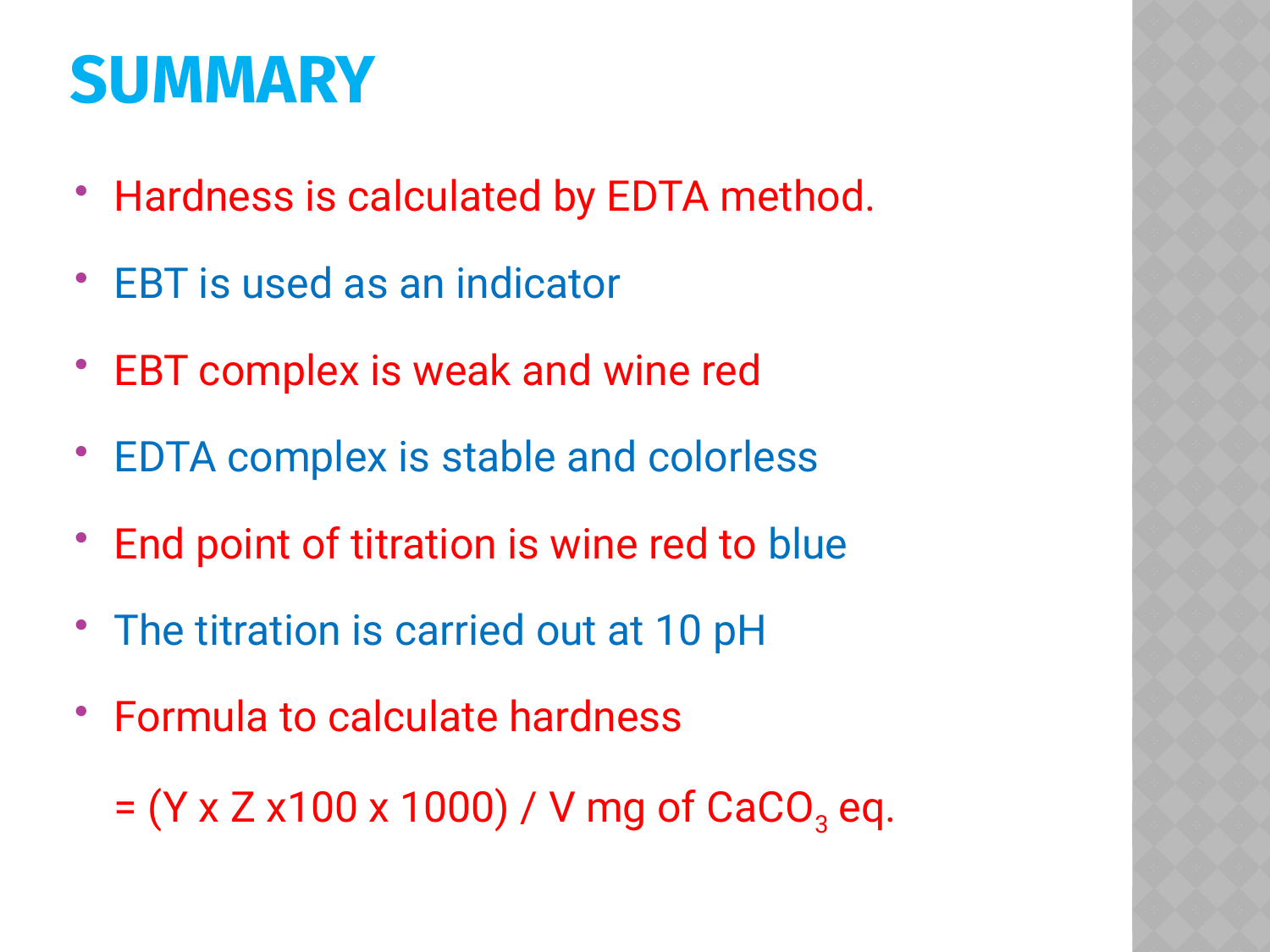

# Summary
Hardness is calculated by EDTA method.
EBT is used as an indicator
EBT complex is weak and wine red
EDTA complex is stable and colorless
End point of titration is wine red to blue
The titration is carried out at 10 pH
Formula to calculate hardness
	= (Y x Z x100 x 1000) / V mg of CaCO3 eq.